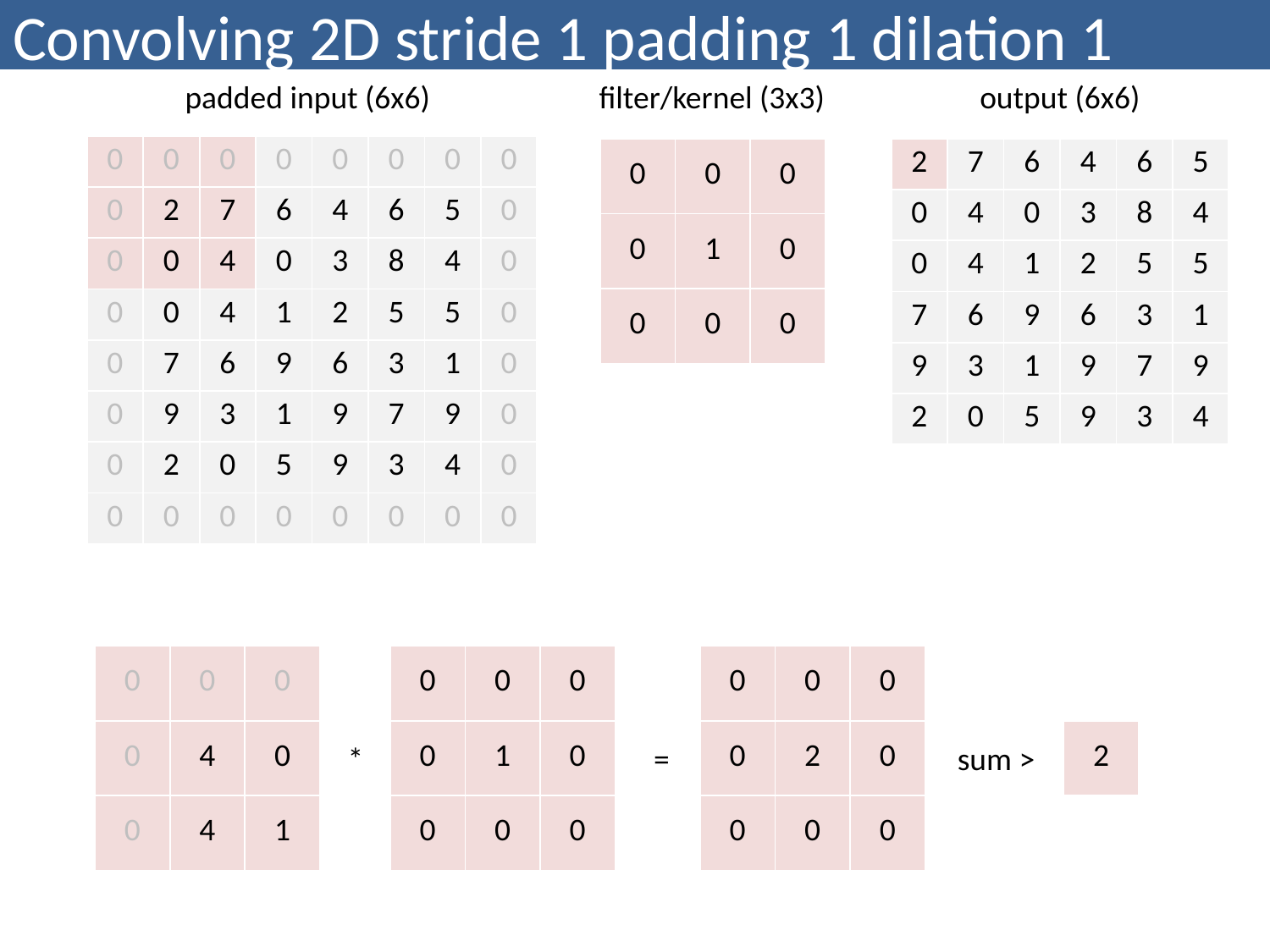

# Convolving 2D stride 1 padding 1 dilation 1
padded input (6x6)
filter/kernel (3x3)
output (6x6)
| 0 | 0 | 0 | 0 | 0 | 0 | 0 | 0 |
| --- | --- | --- | --- | --- | --- | --- | --- |
| 0 | 2 | 7 | 6 | 4 | 6 | 5 | 0 |
| 0 | 0 | 4 | 0 | 3 | 8 | 4 | 0 |
| 0 | 0 | 4 | 1 | 2 | 5 | 5 | 0 |
| 0 | 7 | 6 | 9 | 6 | 3 | 1 | 0 |
| 0 | 9 | 3 | 1 | 9 | 7 | 9 | 0 |
| 0 | 2 | 0 | 5 | 9 | 3 | 4 | 0 |
| 0 | 0 | 0 | 0 | 0 | 0 | 0 | 0 |
| 0 | 0 | 0 |
| --- | --- | --- |
| 0 | 1 | 0 |
| 0 | 0 | 0 |
| 2 | 7 | 6 | 4 | 6 | 5 |
| --- | --- | --- | --- | --- | --- |
| 0 | 4 | 0 | 3 | 8 | 4 |
| 0 | 4 | 1 | 2 | 5 | 5 |
| 7 | 6 | 9 | 6 | 3 | 1 |
| 9 | 3 | 1 | 9 | 7 | 9 |
| 2 | 0 | 5 | 9 | 3 | 4 |
| 0 | 0 | 0 |
| --- | --- | --- |
| 0 | 4 | 0 |
| 0 | 4 | 1 |
| 0 | 0 | 0 |
| --- | --- | --- |
| 0 | 1 | 0 |
| 0 | 0 | 0 |
| 0 | 0 | 0 |
| --- | --- | --- |
| 0 | 2 | 0 |
| 0 | 0 | 0 |
| 2 |
| --- |
*
=
sum >